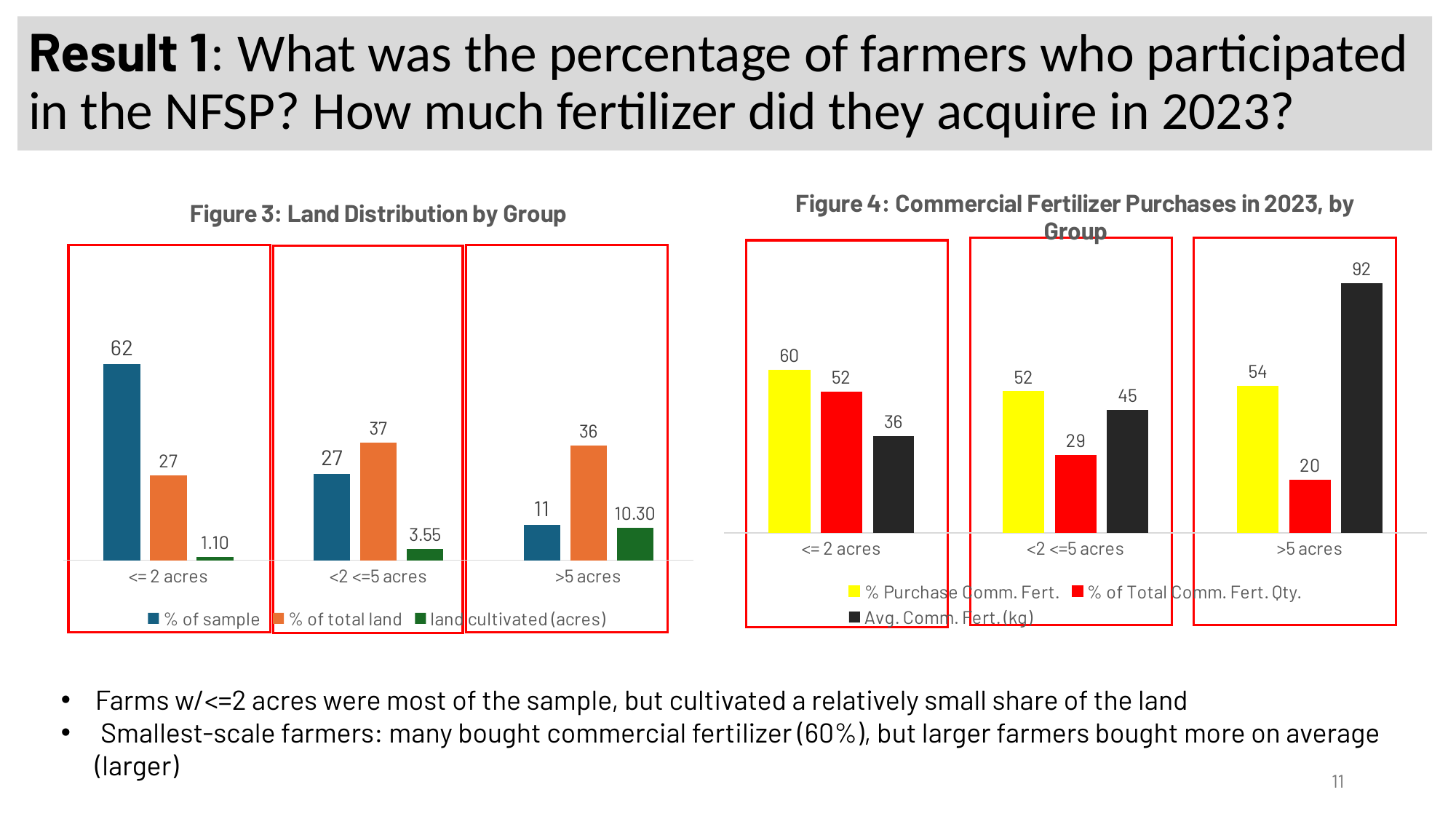

# Result 1: What was the percentage of farmers who participated in the NFSP? How much fertilizer did they acquire in 2023?

### Chart: Figure 4: Commercial Fertilizer Purchases in 2023, by Group

| Category | % Purchase Comm. Fert. | % of Total Comm. Fert. Qty. | Avg. Comm. Fert. (kg) |
|---|---|---|---|
| <= 2 acres | 60.0 | 51.95637641215205 | 35.63034 |
| <2 <=5 acres | 52.0 | 28.54343364247267 | 45.28112 |
| >5 acres | 54.0 | 19.50017470707802 | 91.87108 |

### Chart: Figure 3: Land Distribution by Group

| Category | % of sample | % of total land | land cultivated (acres)  |
|---|---|---|---|
| <= 2 acres | 61.788079470198674 | 26.66696325385808 | 1.102453 |
| <2 <=5 acres | 27.1523178807947 | 37.084984363451426 | 3.546619 |
| >5 acres | 11.059602649006623 | 36.24807766000795 | 10.2951 |

Farms w/<=2 acres were most of the sample, but cultivated a relatively small share of the land
 Smallest-scale farmers: many bought commercial fertilizer (60%), but larger farmers bought more on average (larger)
11